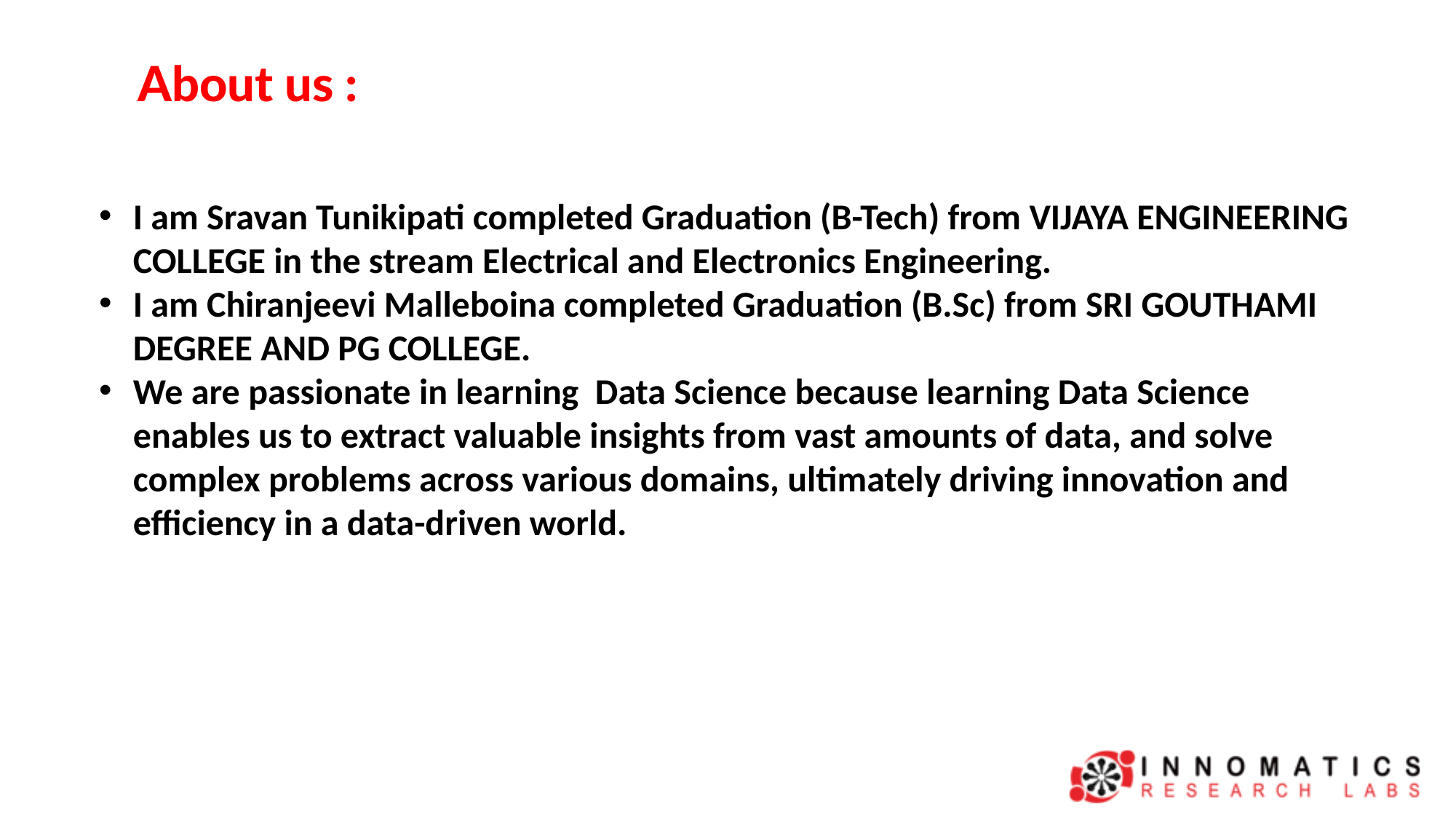

About us :

I am Sravan Tunikipati completed Graduation (B-Tech) from VIJAYA ENGINEERING COLLEGE in the stream Electrical and Electronics Engineering.
I am Chiranjeevi Malleboina completed Graduation (B.Sc) from SRI GOUTHAMI DEGREE AND PG COLLEGE.
We are passionate in learning  Data Science because learning Data Science enables us to extract valuable insights from vast amounts of data, and solve complex problems across various domains, ultimately driving innovation and efficiency in a data-driven world.